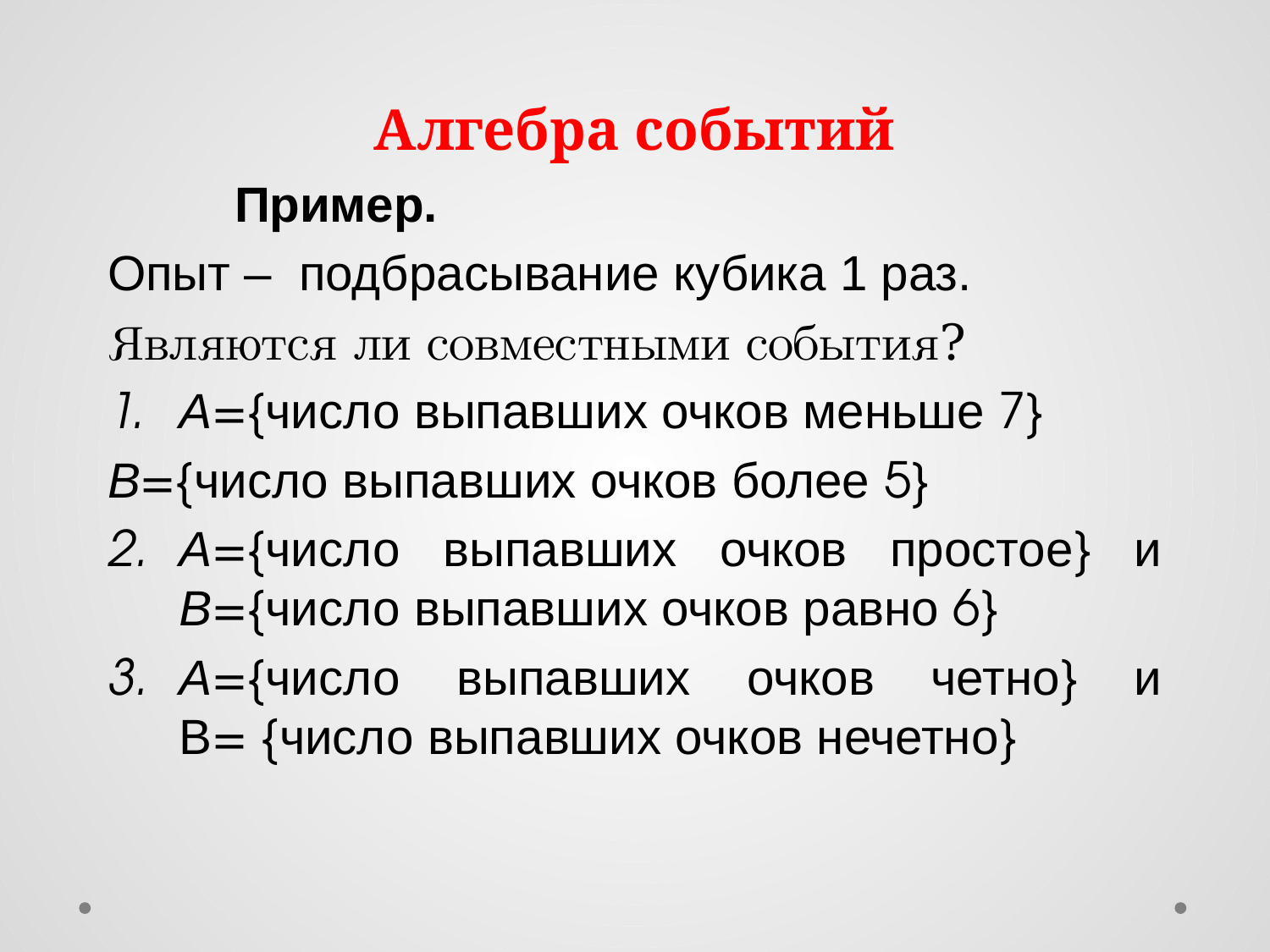

# Алгебра событий
  	Пример.
Опыт –  подбрасывание кубика 1 раз.
Являются ли совместными события?
А={число выпавших очков меньше 7}
В={число выпавших очков более 5}
А={число выпавших очков простое} и В={число выпавших очков равно 6}
А={число выпавших очков четно} и
В= {число выпавших очков нечетно}